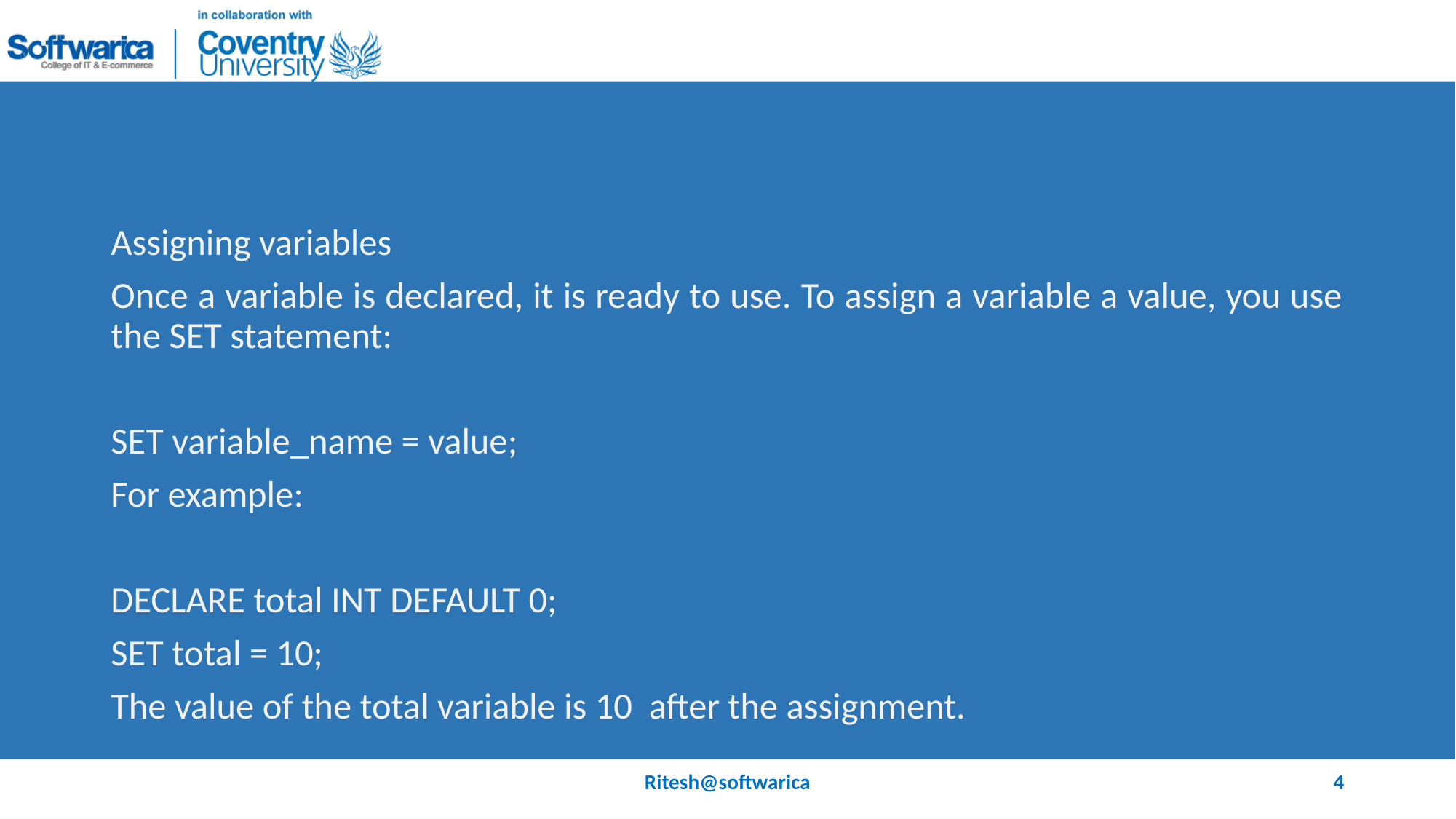

#
Assigning variables
Once a variable is declared, it is ready to use. To assign a variable a value, you use the SET statement:

SET variable_name = value;
For example:

DECLARE total INT DEFAULT 0;
SET total = 10;
The value of the total variable is 10  after the assignment.
Ritesh@softwarica
4